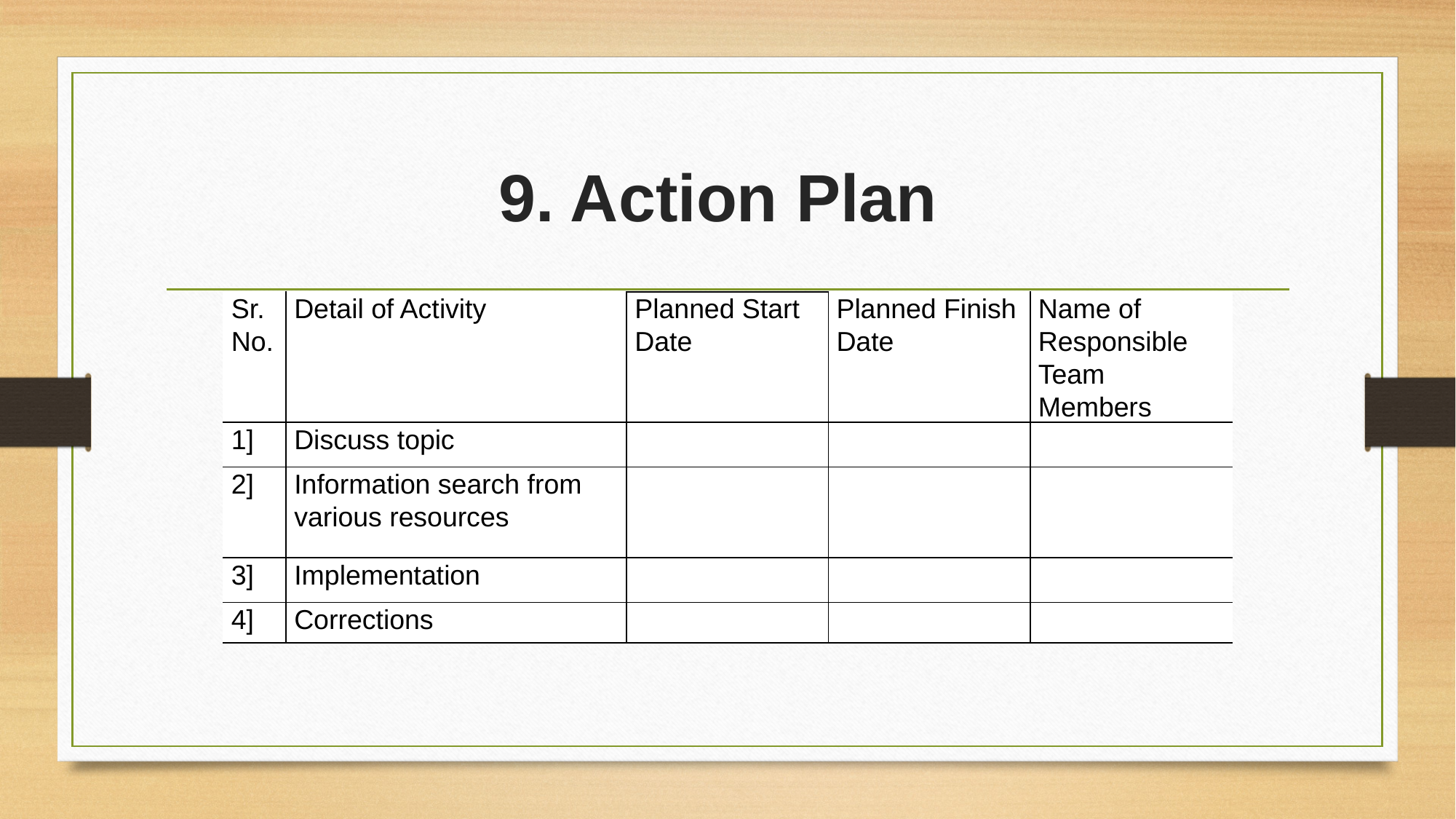

# 9. Action Plan
| Sr. No. | Detail of Activity | Planned Start Date | Planned Finish Date | Name of Responsible Team Members |
| --- | --- | --- | --- | --- |
| 1] | Discuss topic |  |  |  |
| 2] | Information search from various resources |  |  |  |
| 3] | Implementation |  |  |  |
| 4] | Corrections |  |  |  |